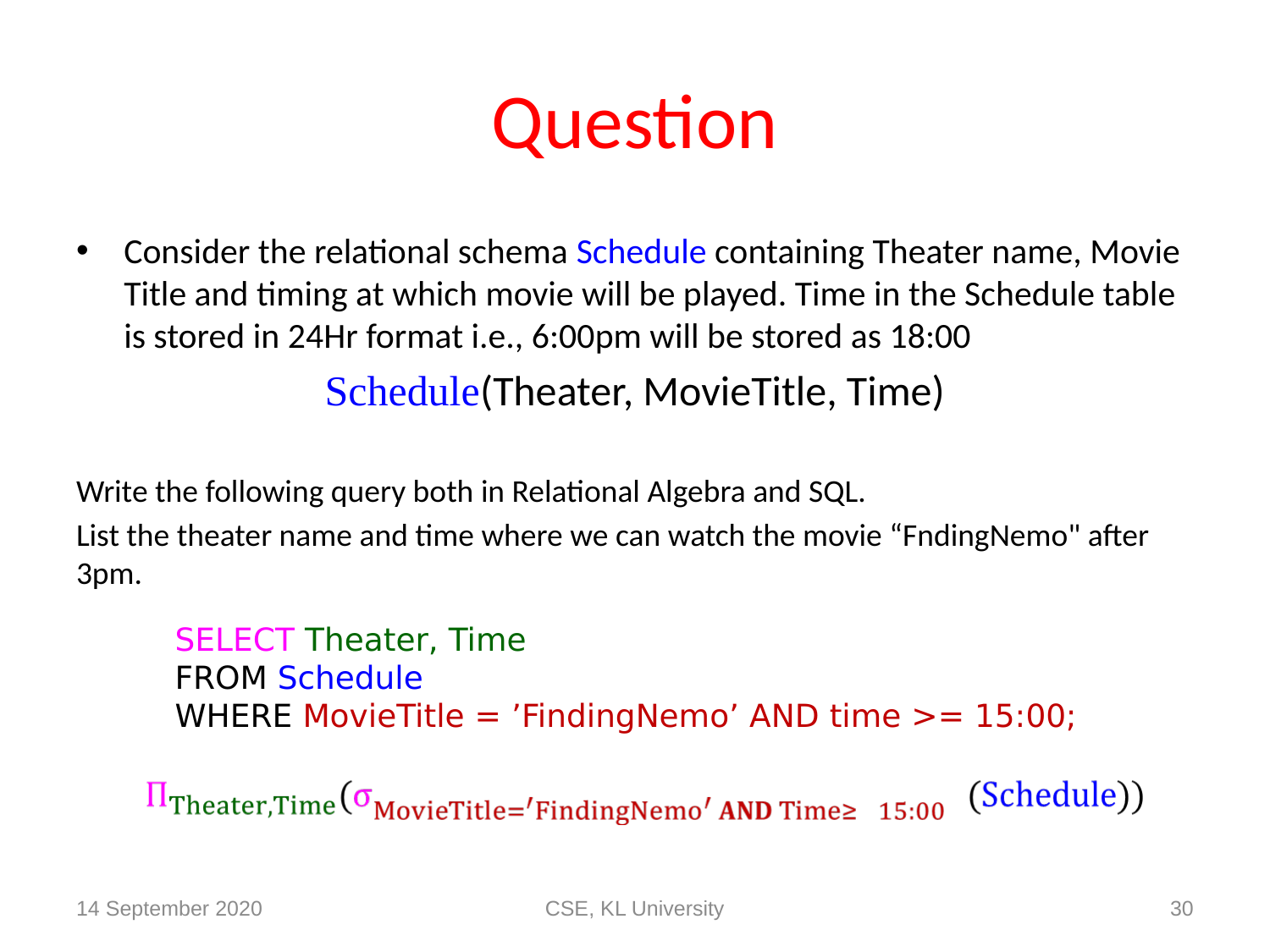

# Question
Consider the relational schema Schedule containing Theater name, Movie Title and timing at which movie will be played. Time in the Schedule table is stored in 24Hr format i.e., 6:00pm will be stored as 18:00
Schedule(Theater, MovieTitle, Time)

Write the following query both in Relational Algebra and SQL.
List the theater name and time where we can watch the movie “FndingNemo" after 3pm.

SELECT Theater, Time
FROM Schedule
WHERE MovieTitle = ’FindingNemo’ AND time >= 15:00;

14 September 2020
CSE, KL University
30